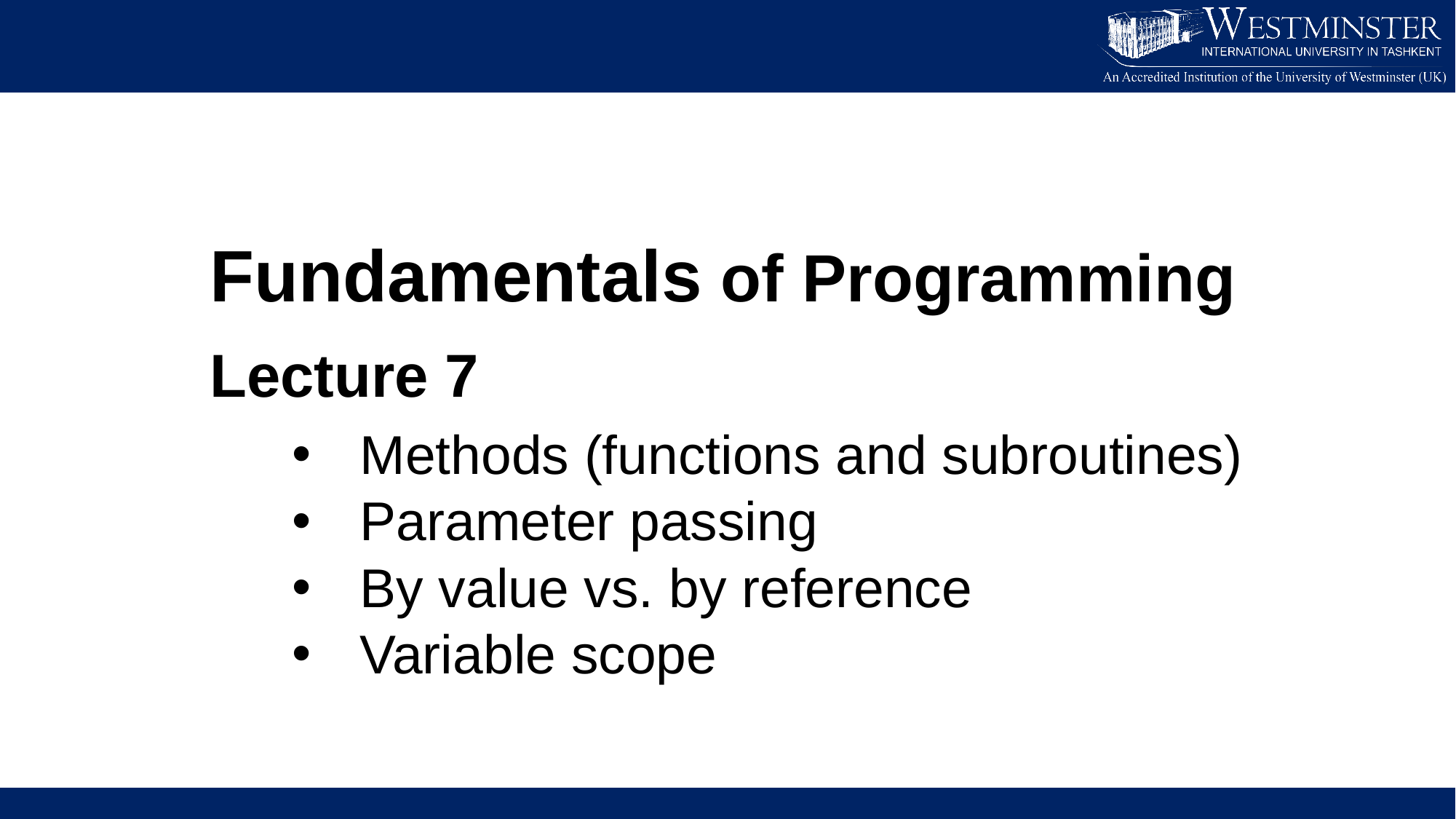

Fundamentals of Programming
Lecture 7
Methods (functions and subroutines)
Parameter passing
By value vs. by reference
Variable scope